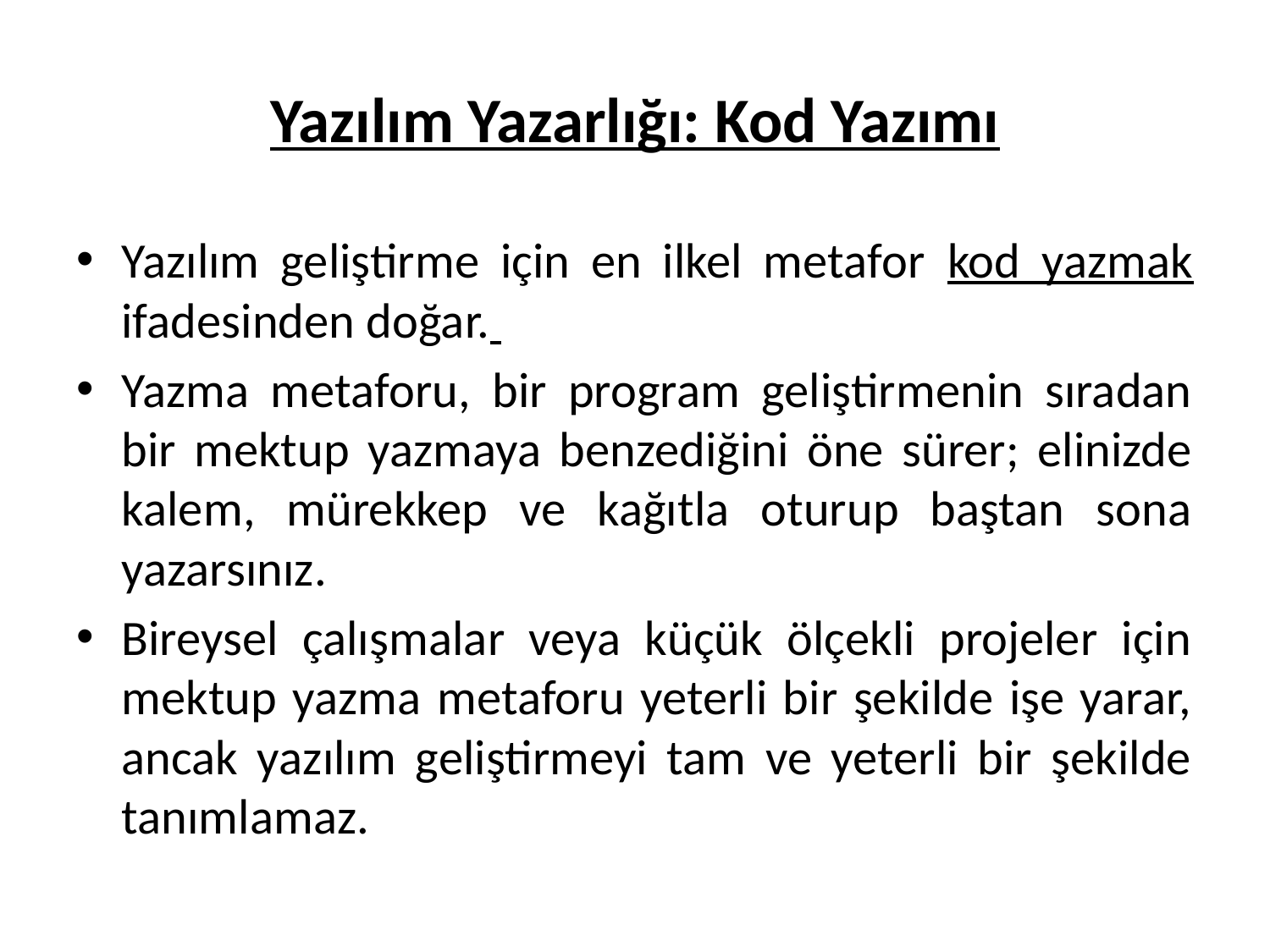

# Yazılım Yazarlığı: Kod Yazımı
Yazılım geliştirme için en ilkel metafor kod yazmak ifadesinden doğar.
Yazma metaforu, bir program geliştirmenin sıradan bir mektup yazmaya benzediğini öne sürer; elinizde kalem, mürekkep ve kağıtla oturup baştan sona yazarsınız.
Bireysel çalışmalar veya küçük ölçekli projeler için mektup yazma metaforu yeterli bir şekilde işe yarar, ancak yazılım geliştirmeyi tam ve yeterli bir şekilde tanımlamaz.